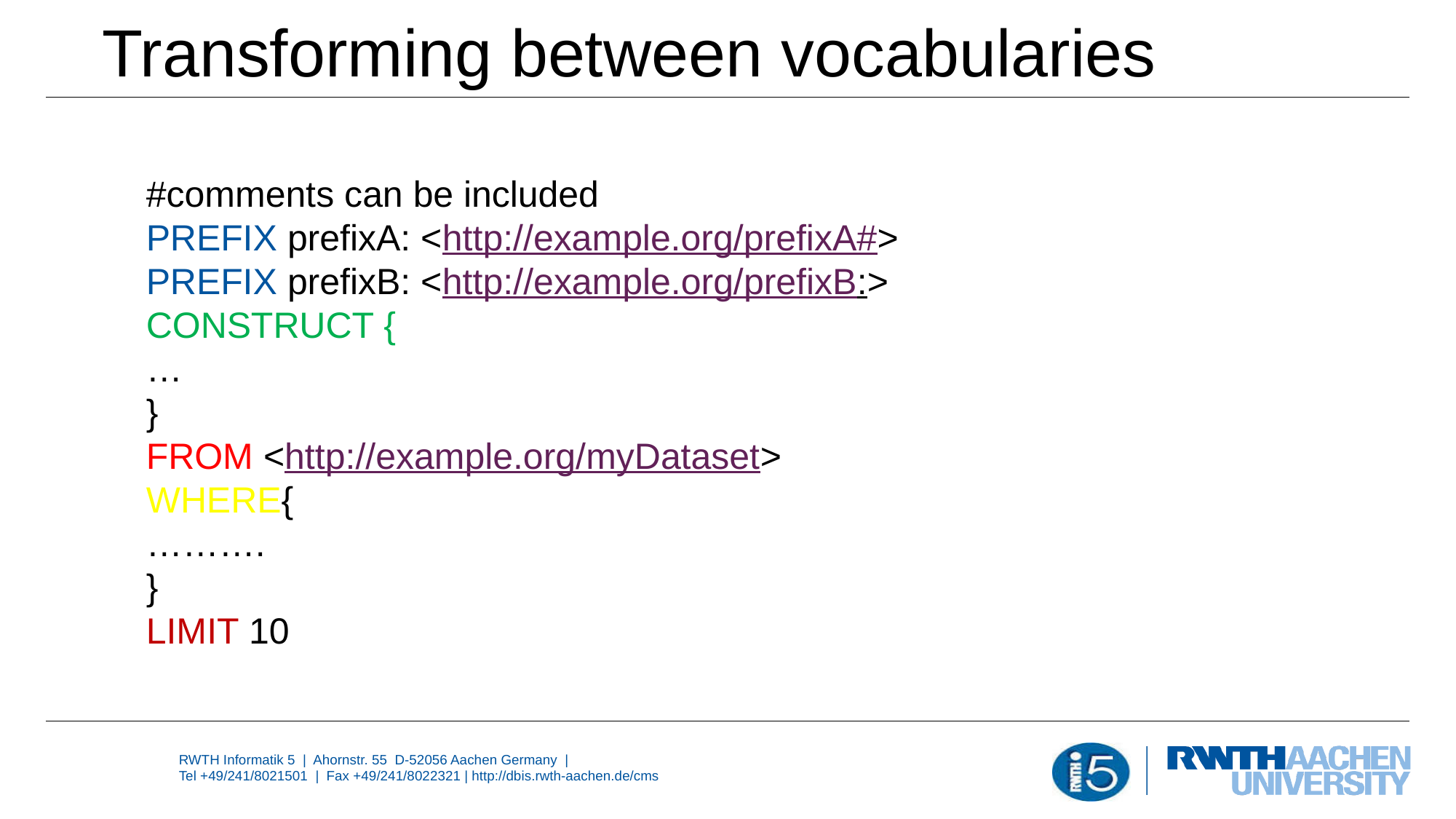

# Transforming between vocabularies
#comments can be included
PREFIX prefixA: <http://example.org/prefixA#>
PREFIX prefixB: <http://example.org/prefixB:>
CONSTRUCT {
…
}
FROM <http://example.org/myDataset>
WHERE{
……….
}
LIMIT 10